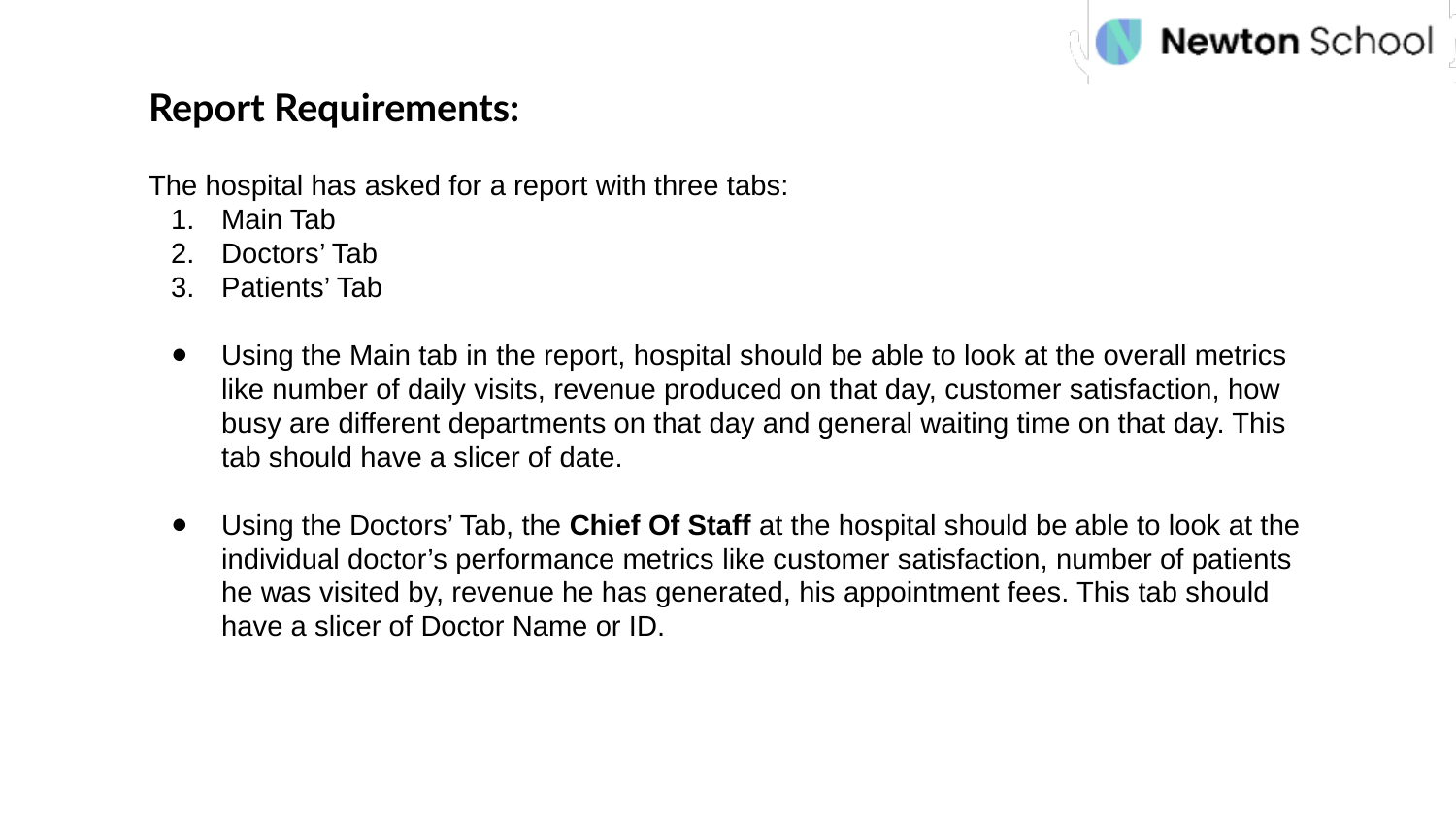

Report Requirements:
The hospital has asked for a report with three tabs:
Main Tab
Doctors’ Tab
Patients’ Tab

Using the Main tab in the report, hospital should be able to look at the overall metrics like number of daily visits, revenue produced on that day, customer satisfaction, how busy are different departments on that day and general waiting time on that day. This tab should have a slicer of date.

Using the Doctors’ Tab, the Chief Of Staff at the hospital should be able to look at the individual doctor’s performance metrics like customer satisfaction, number of patients he was visited by, revenue he has generated, his appointment fees. This tab should have a slicer of Doctor Name or ID.